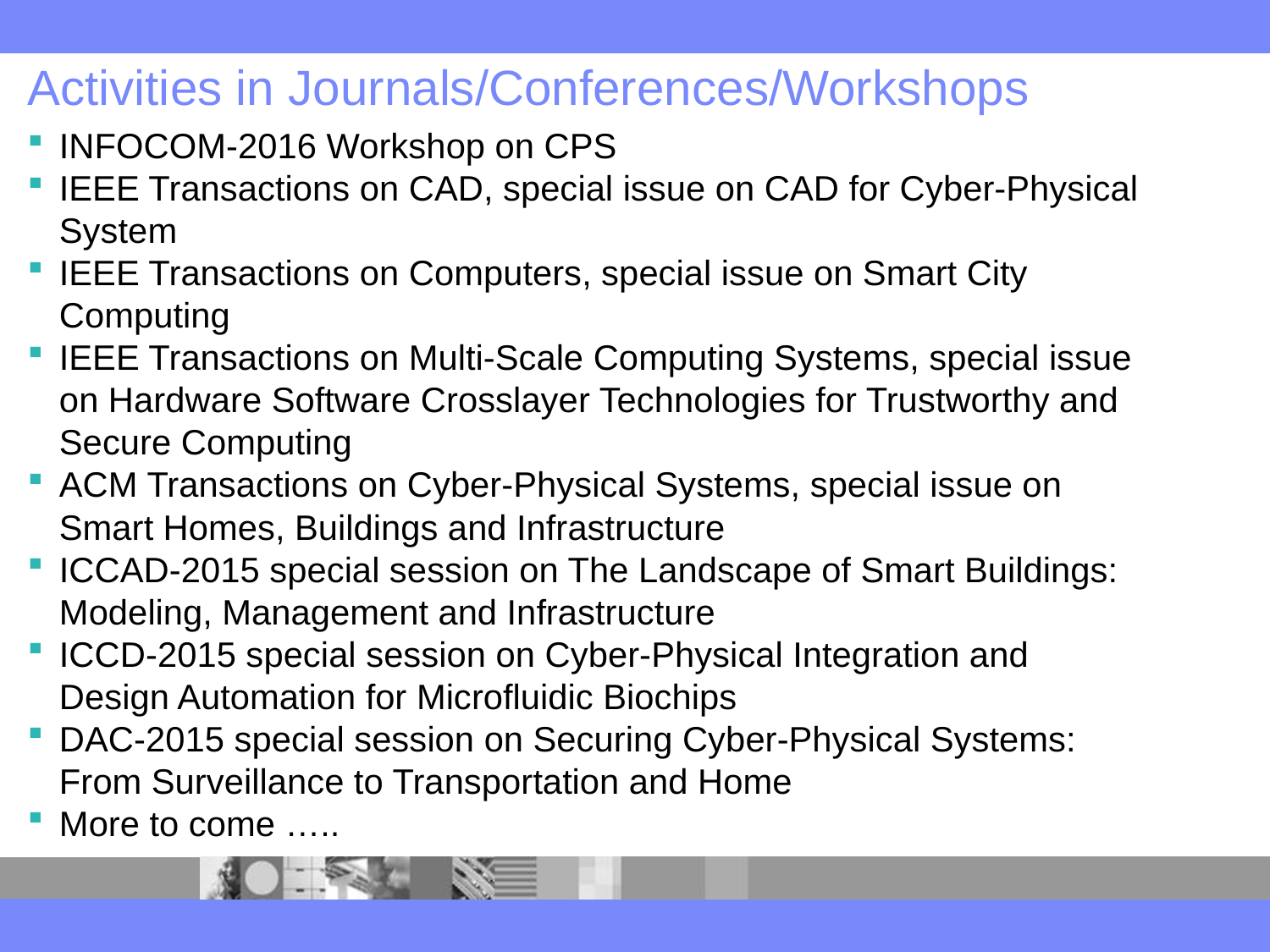

# Activities in Journals/Conferences/Workshops
INFOCOM-2016 Workshop on CPS
IEEE Transactions on CAD, special issue on CAD for Cyber-Physical System
IEEE Transactions on Computers, special issue on Smart City Computing
IEEE Transactions on Multi-Scale Computing Systems, special issue on Hardware Software Crosslayer Technologies for Trustworthy and Secure Computing
ACM Transactions on Cyber-Physical Systems, special issue on Smart Homes, Buildings and Infrastructure
ICCAD-2015 special session on The Landscape of Smart Buildings: Modeling, Management and Infrastructure
ICCD-2015 special session on Cyber-Physical Integration and Design Automation for Microfluidic Biochips
DAC-2015 special session on Securing Cyber-Physical Systems: From Surveillance to Transportation and Home
More to come …..